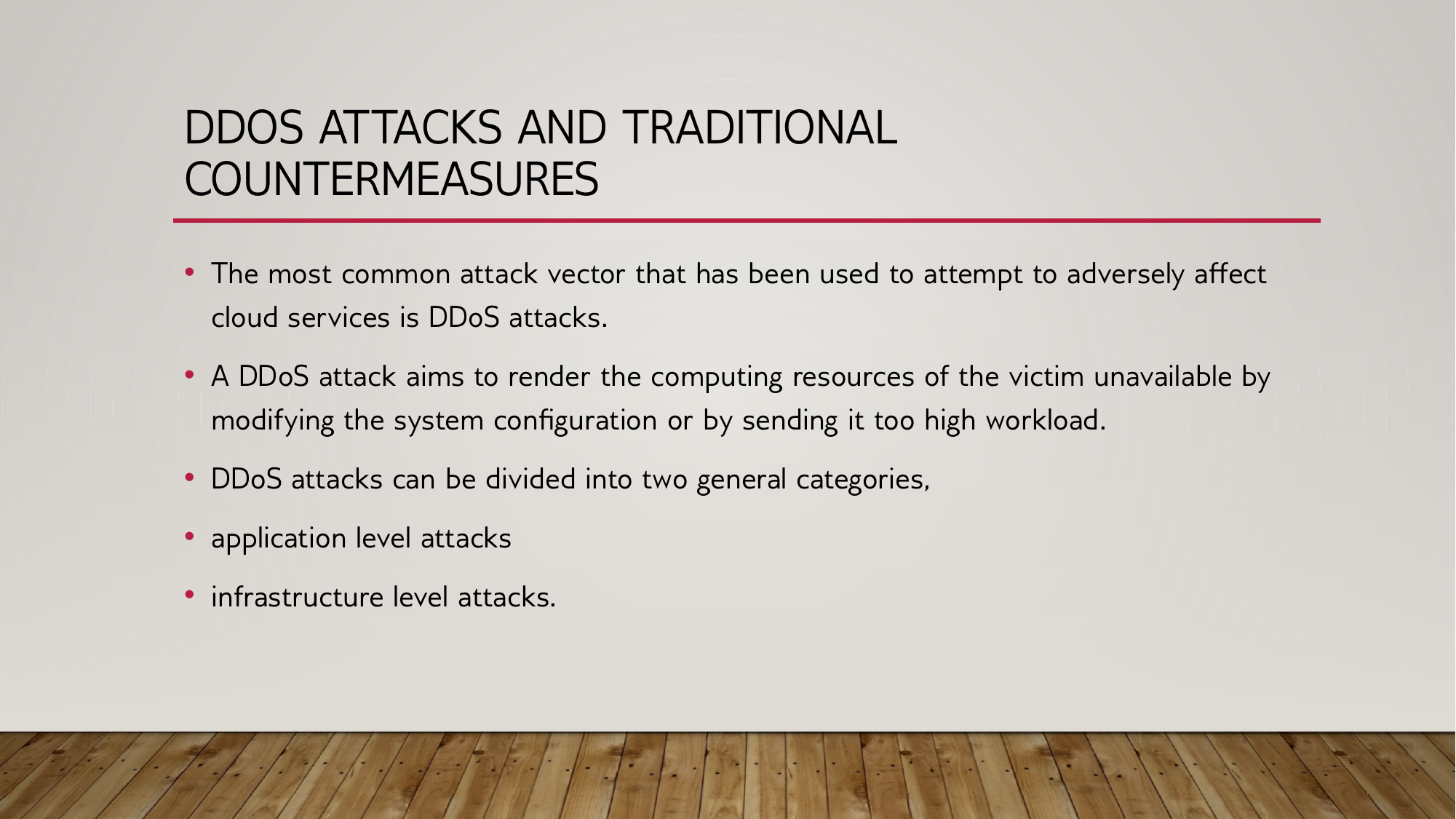

# DDOS ATTACKS AND TRADITIONAL COUNTERMEASURES
The most common attack vector that has been used to attempt to adversely affect cloud services is DDoS attacks.
A DDoS attack aims to render the computing resources of the victim unavailable by modifying the system configuration or by sending it too high workload.
DDoS attacks can be divided into two general categories,
application level attacks
infrastructure level attacks.